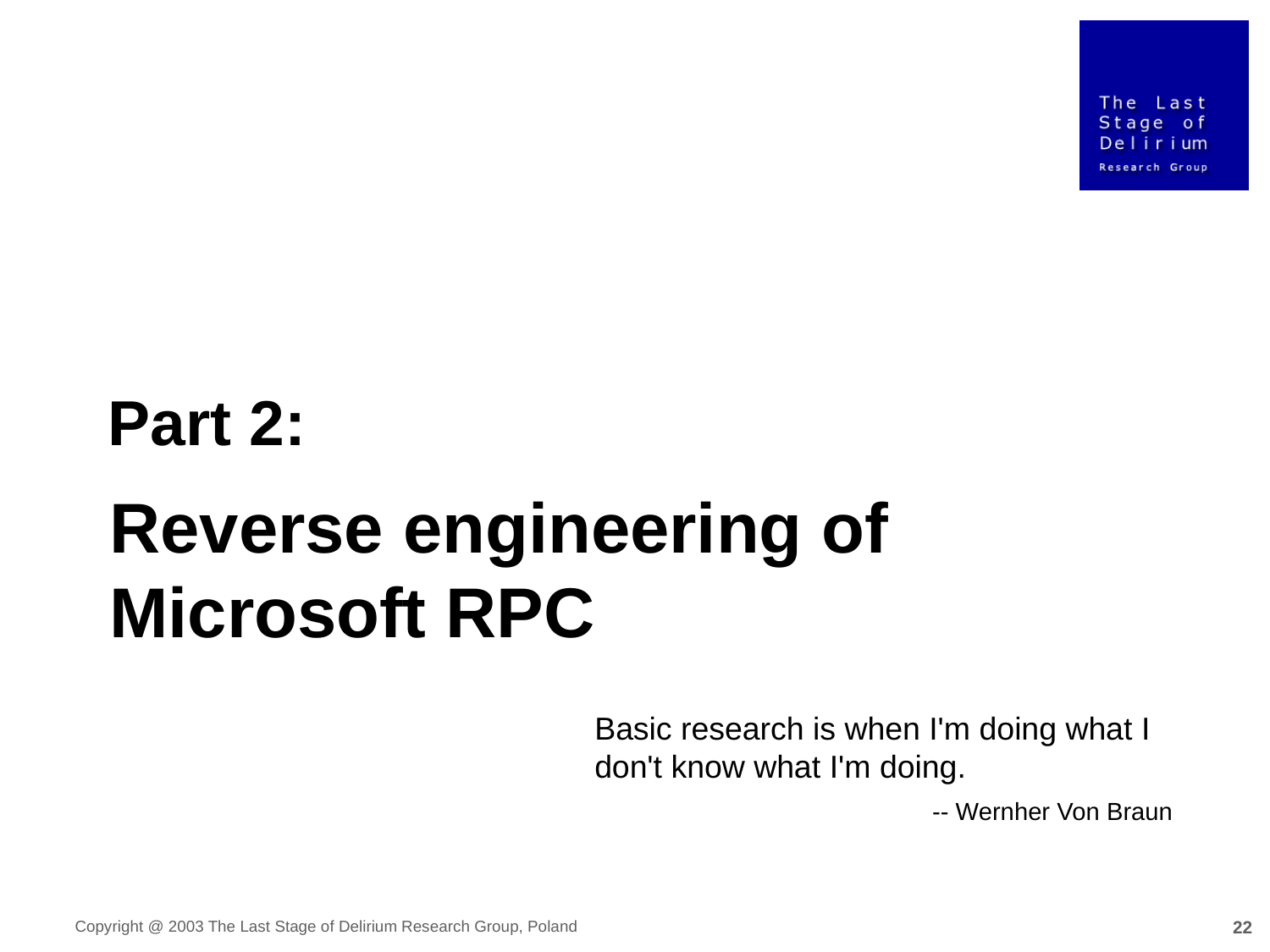

Part 2:
Reverse engineering of Microsoft RPC
Basic research is when I'm doing what I don't know what I'm doing.
-- Wernher Von Braun